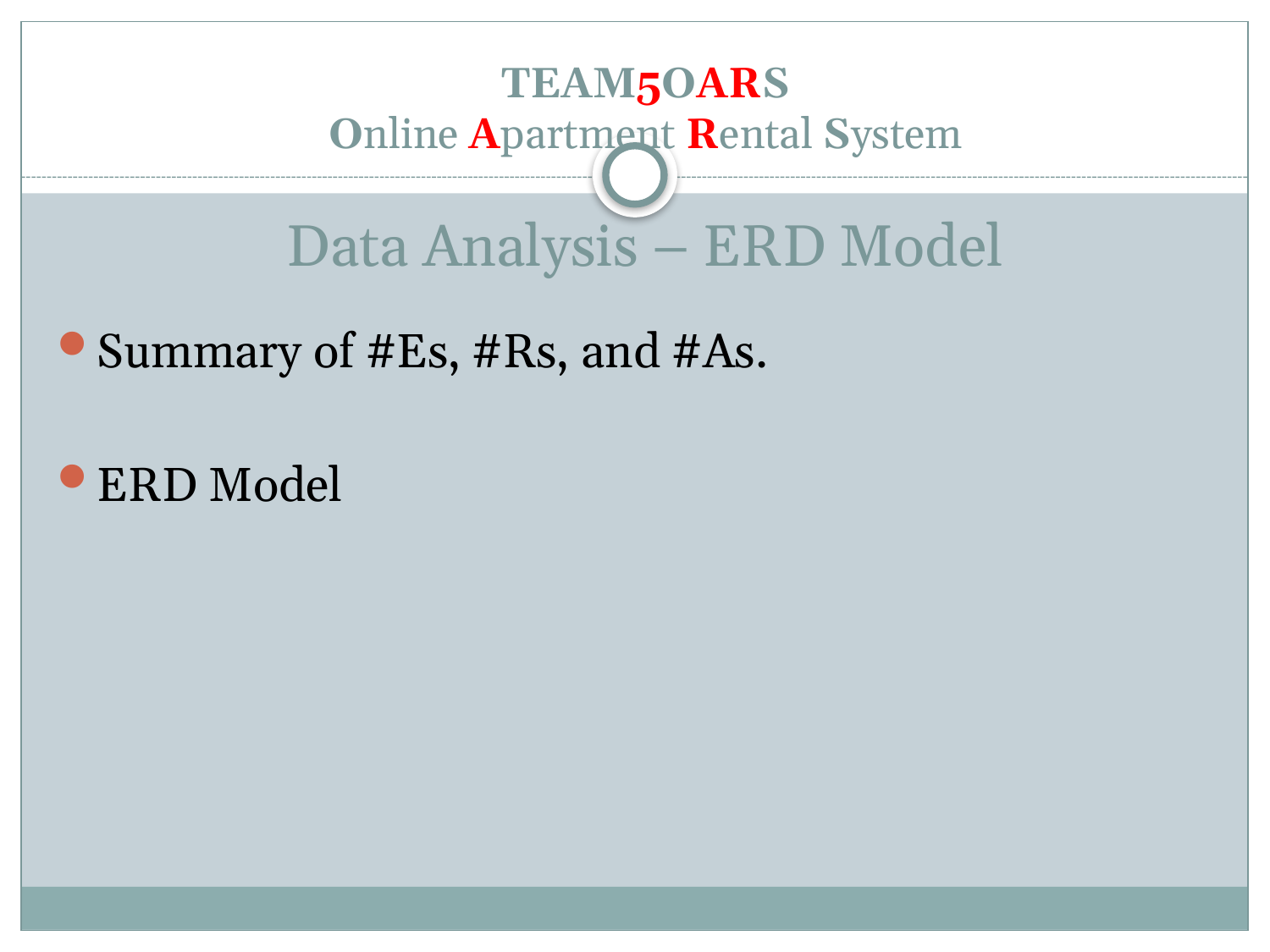

# TEAM5OARS Online Apartment Rental System Data Analysis – ERD Model
Summary of #Es, #Rs, and #As.

ERD Model